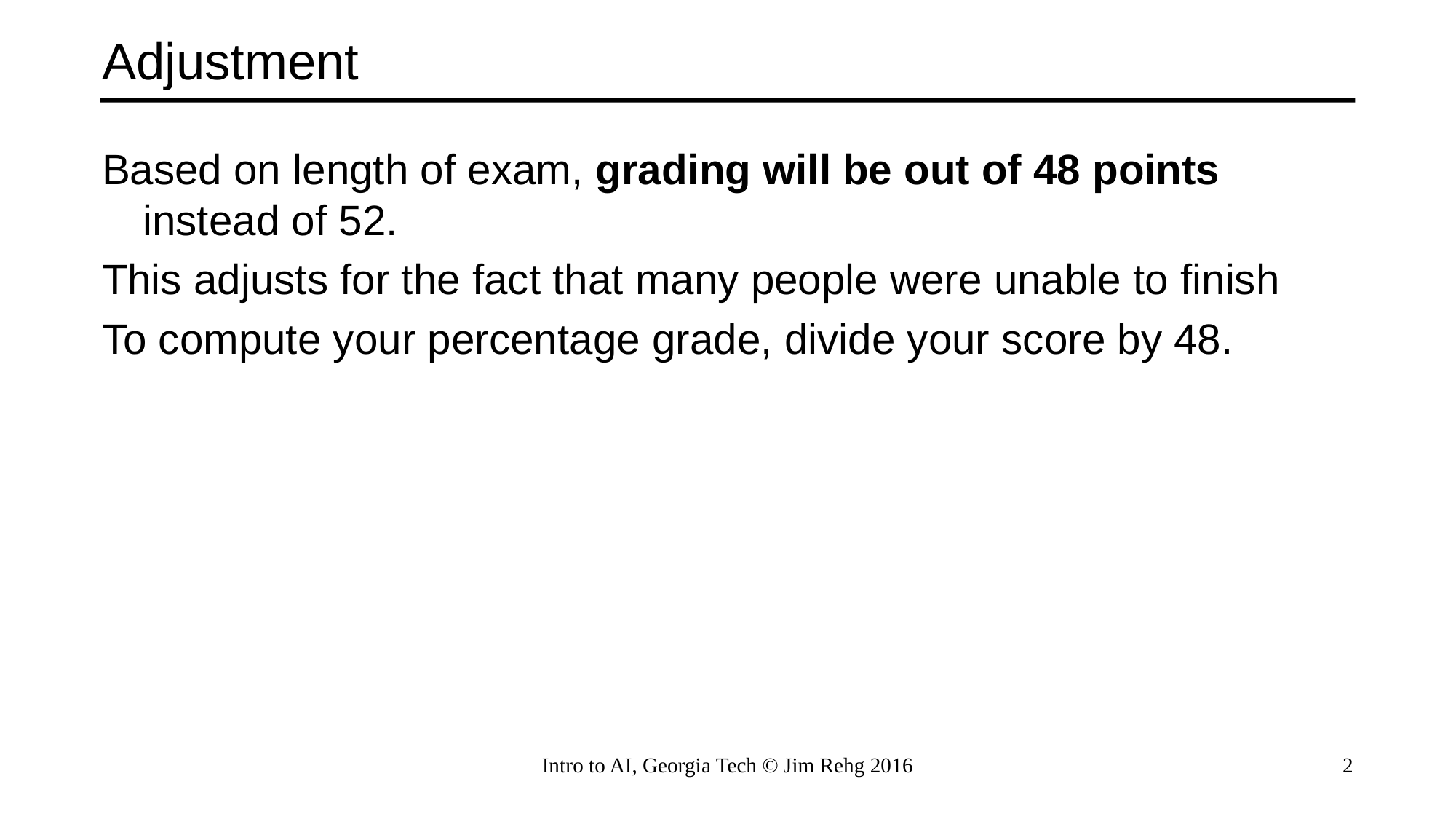

# Adjustment
Based on length of exam, grading will be out of 48 points instead of 52.
This adjusts for the fact that many people were unable to finish
To compute your percentage grade, divide your score by 48.
Intro to AI, Georgia Tech © Jim Rehg 2016
2